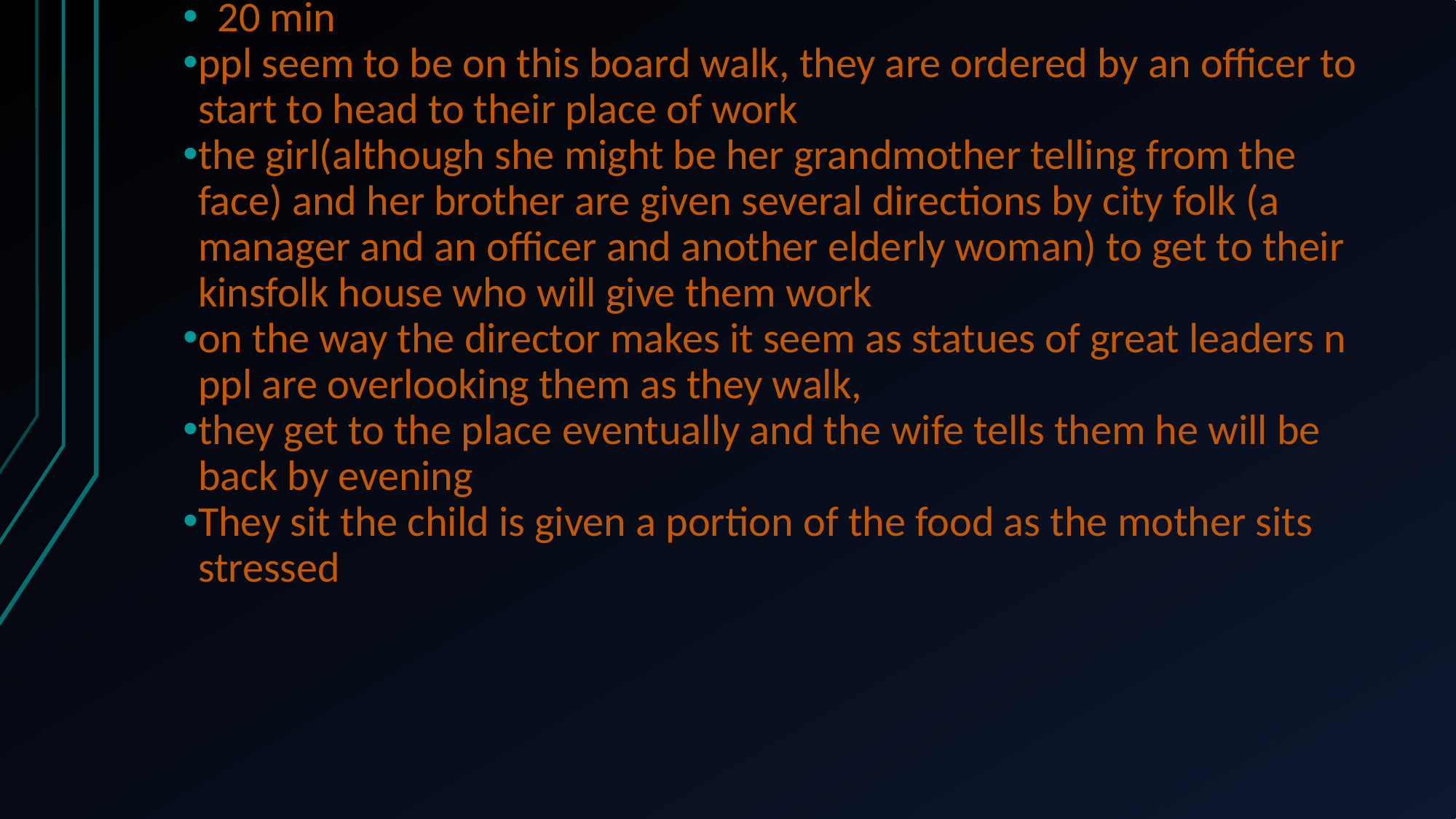

20 min
ppl seem to be on this board walk, they are ordered by an officer to start to head to their place of work
the girl(although she might be her grandmother telling from the face) and her brother are given several directions by city folk (a manager and an officer and another elderly woman) to get to their kinsfolk house who will give them work
on the way the director makes it seem as statues of great leaders n ppl are overlooking them as they walk,
they get to the place eventually and the wife tells them he will be back by evening
They sit the child is given a portion of the food as the mother sits stressed